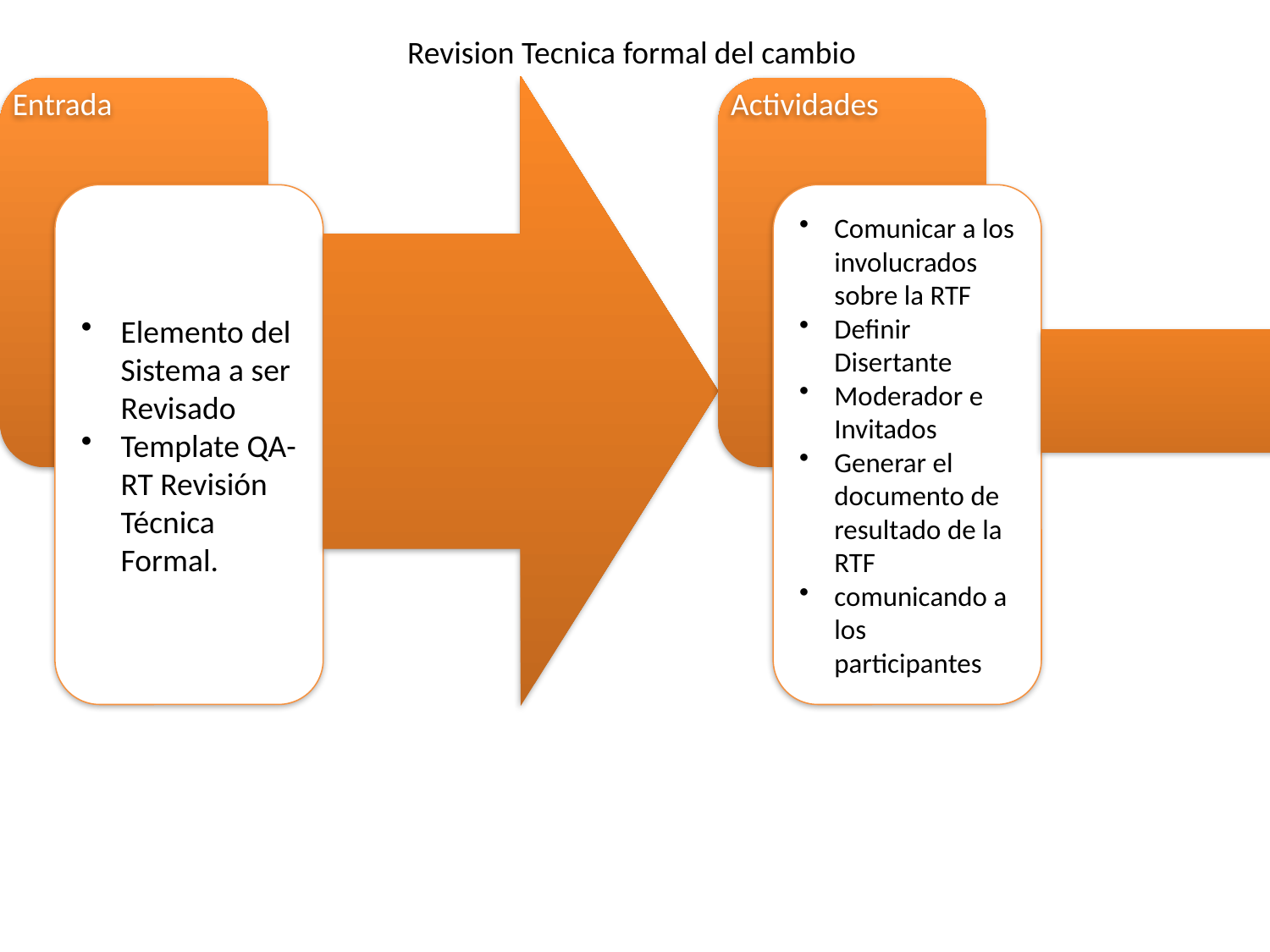

Revision Tecnica formal del cambio

Entrada
Elemento del Sistema a ser Revisado
Actividades
Comunicar a los involucrados sobre la RTF
QA-RT Revisión Técnica Formal.
Definir Disertante
Moderador e Invitados
Generar el documento de resultado de la RTF
comunicando a los participantes
Template QA-RT Revisión Técnica Formal.